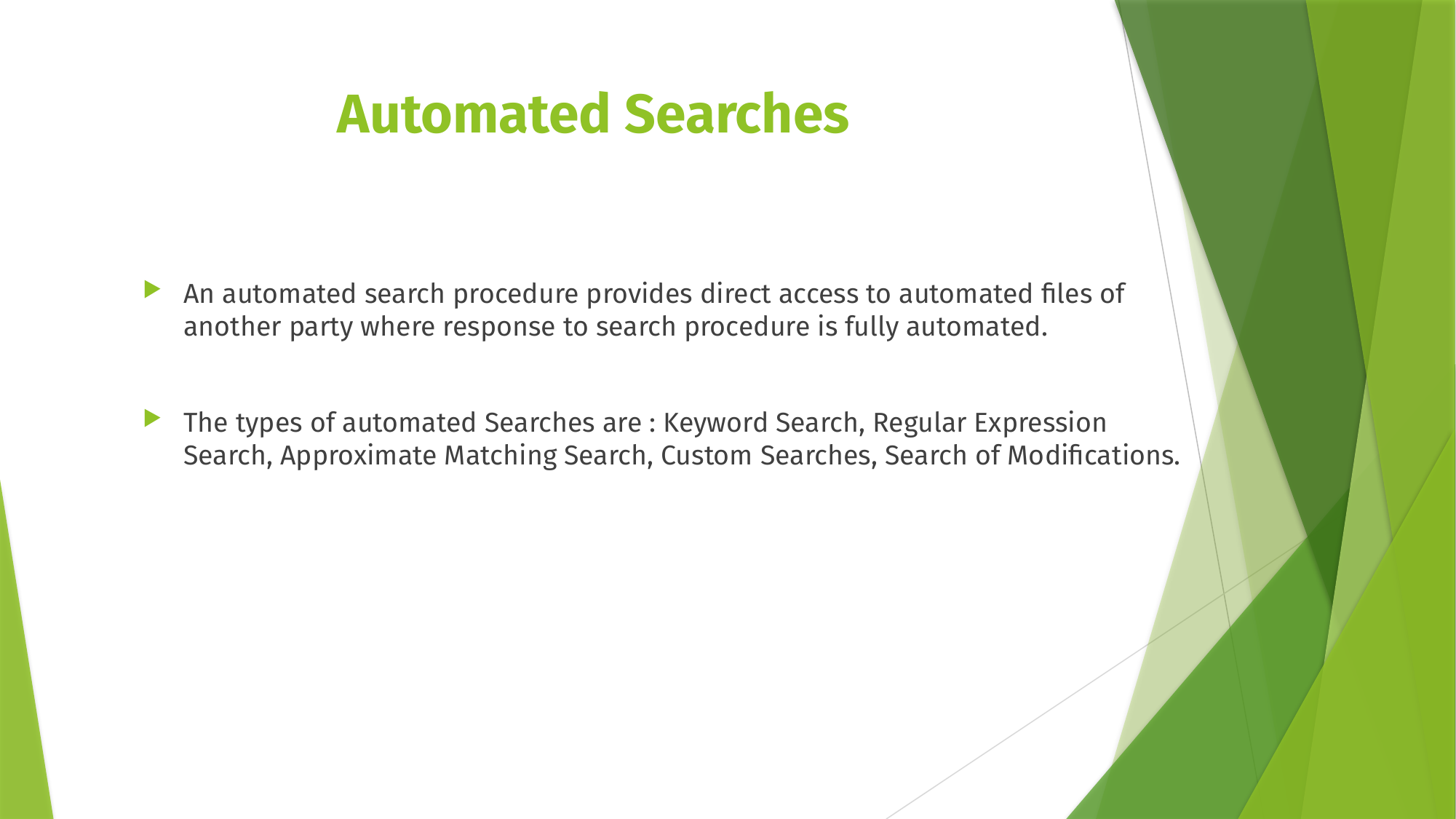

# Automated Searches
An automated search procedure provides direct access to automated files of another party where response to search procedure is fully automated.

The types of automated Searches are : Keyword Search, Regular Expression Search, Approximate Matching Search, Custom Searches, Search of Modifications.